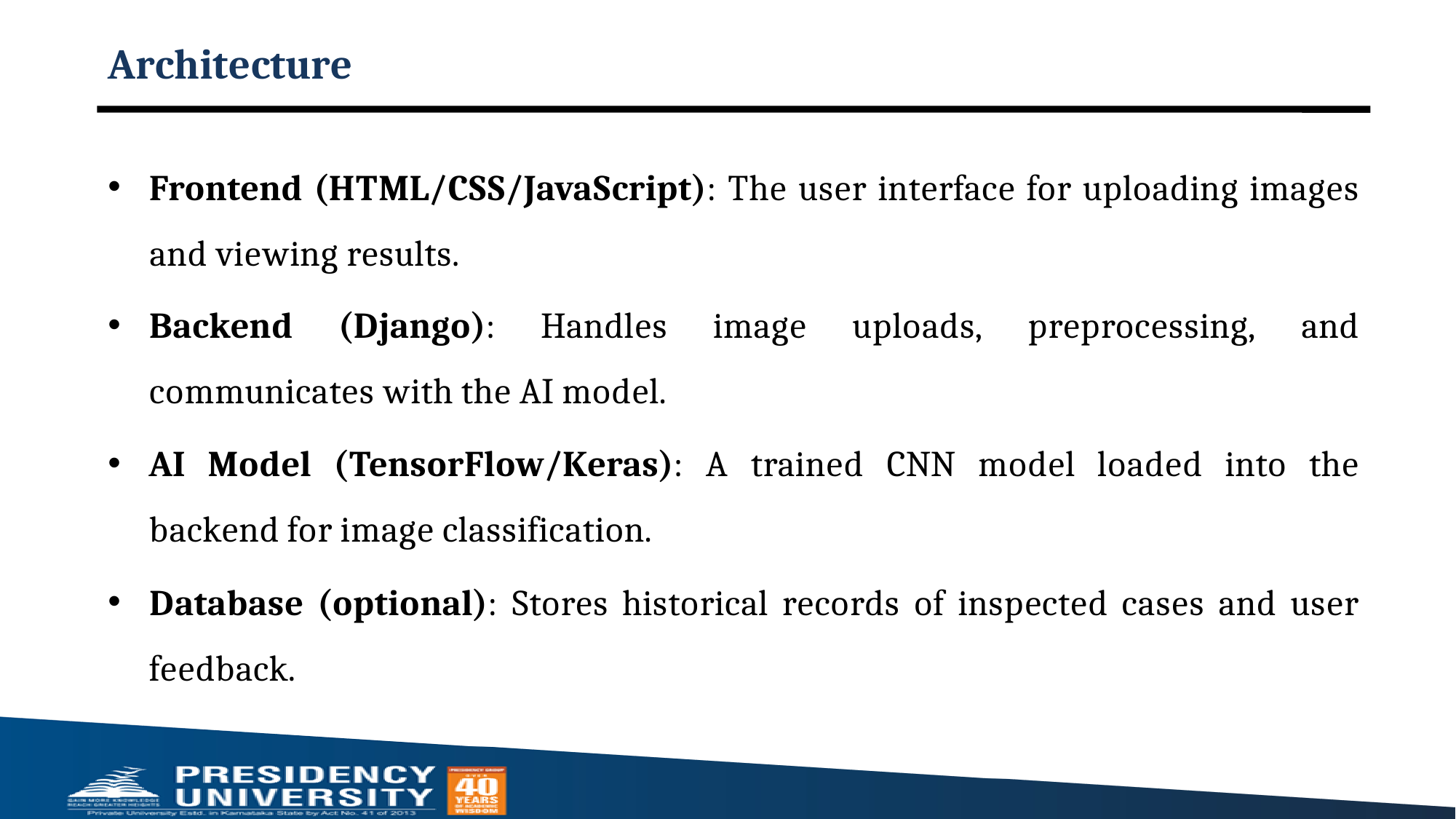

# Architecture
Frontend (HTML/CSS/JavaScript): The user interface for uploading images and viewing results.
Backend (Django): Handles image uploads, preprocessing, and communicates with the AI model.
AI Model (TensorFlow/Keras): A trained CNN model loaded into the backend for image classification.
Database (optional): Stores historical records of inspected cases and user feedback.